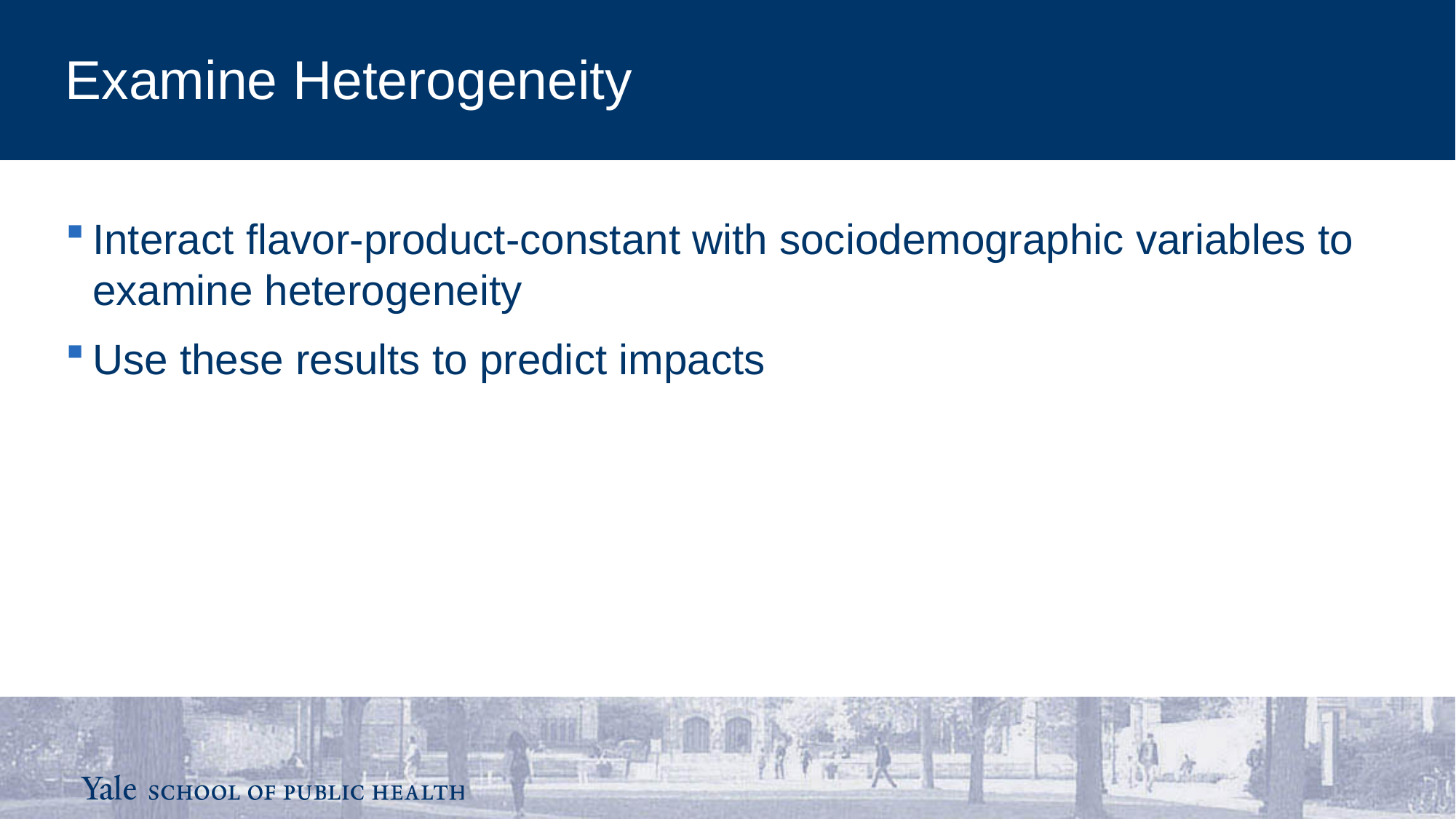

Examine Heterogeneity

Interact flavor-product-constant with sociodemographic variables to examine heterogeneity
Use these results to predict impacts